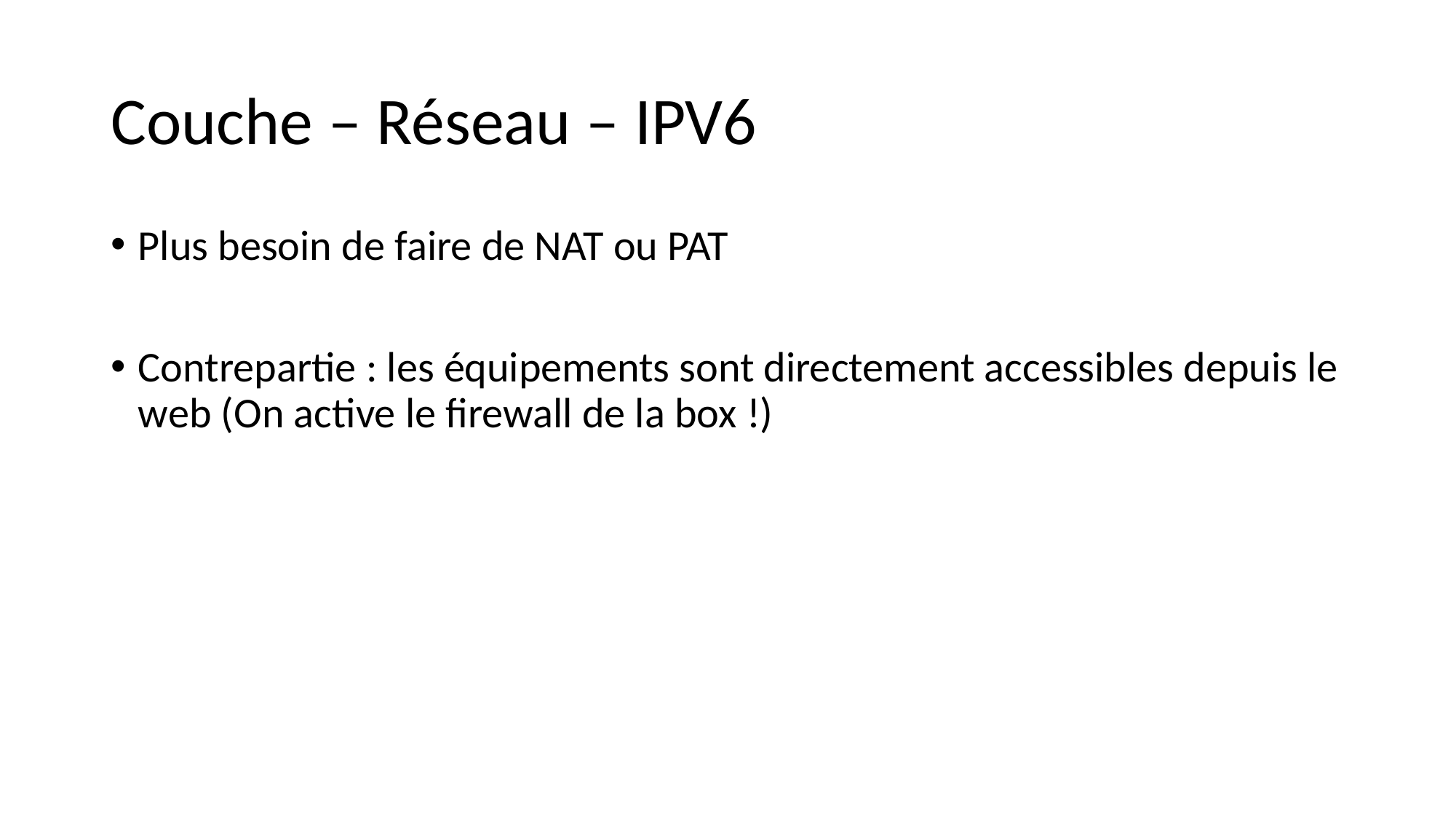

# Couche – Réseau – IPV6
Plus besoin de faire de NAT ou PAT

Contrepartie : les équipements sont directement accessibles depuis le web (On active le firewall de la box !)